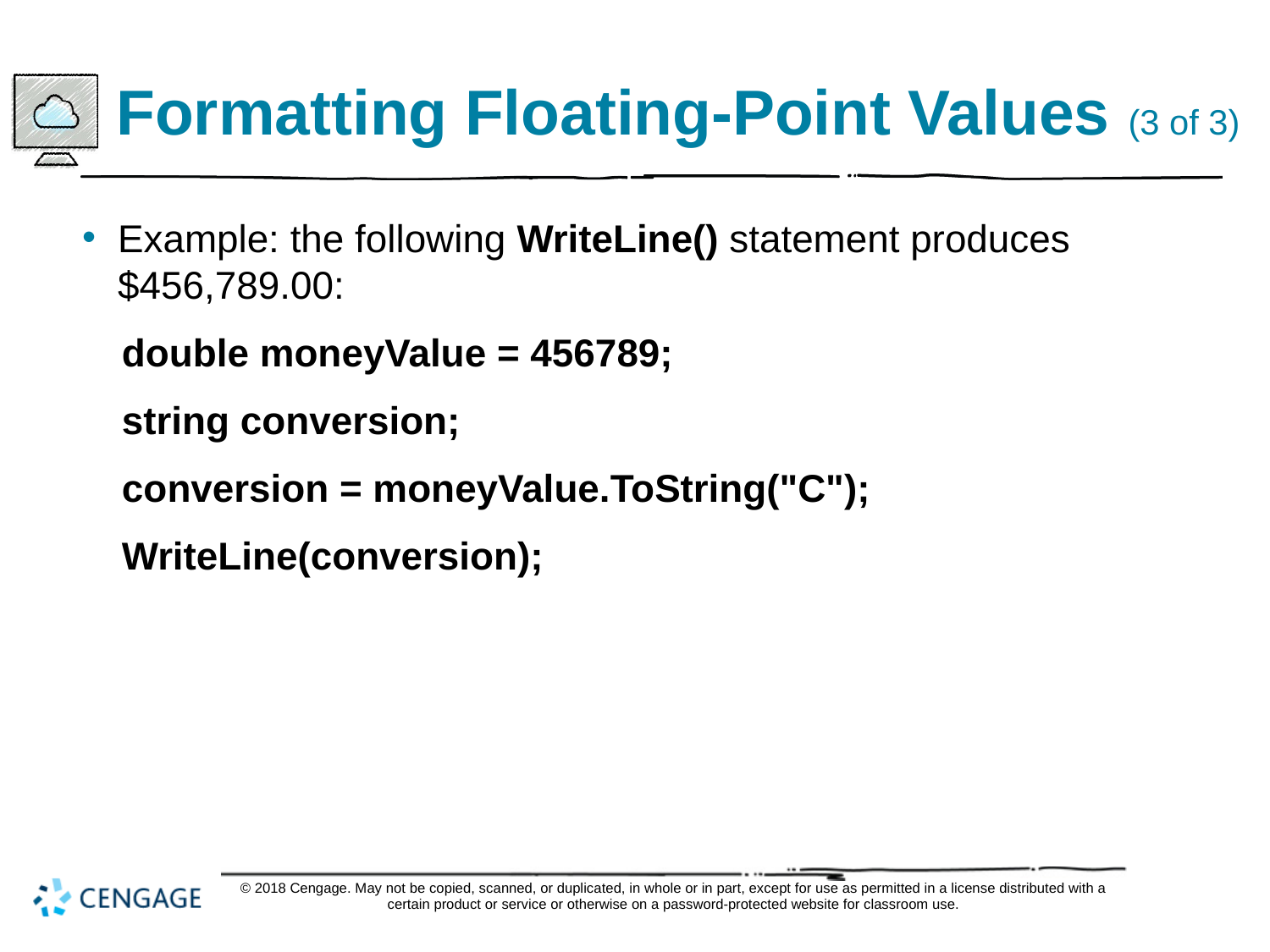

# Formatting Floating-Point Values (3 of 3)
Example: the following WriteLine() statement produces $456,789.00:
double moneyValue = 456789;
string conversion;
conversion = moneyValue.ToString("C");
WriteLine(conversion);
© 2018 Cengage. May not be copied, scanned, or duplicated, in whole or in part, except for use as permitted in a license distributed with a certain product or service or otherwise on a password-protected website for classroom use.